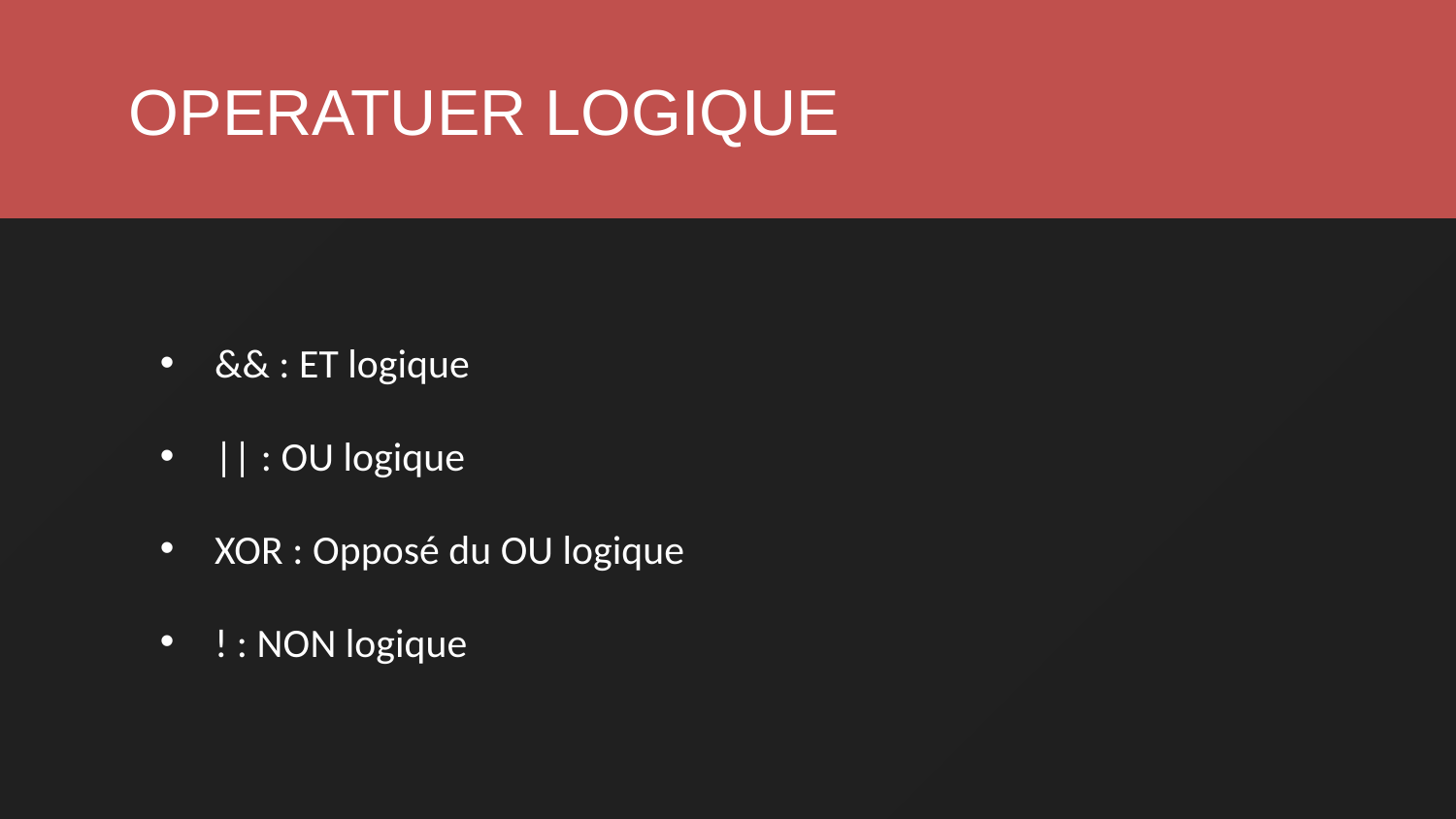

OPERATUER LOGIQUE
&& : ET logique
|| : OU logique
XOR : Opposé du OU logique
! : NON logique